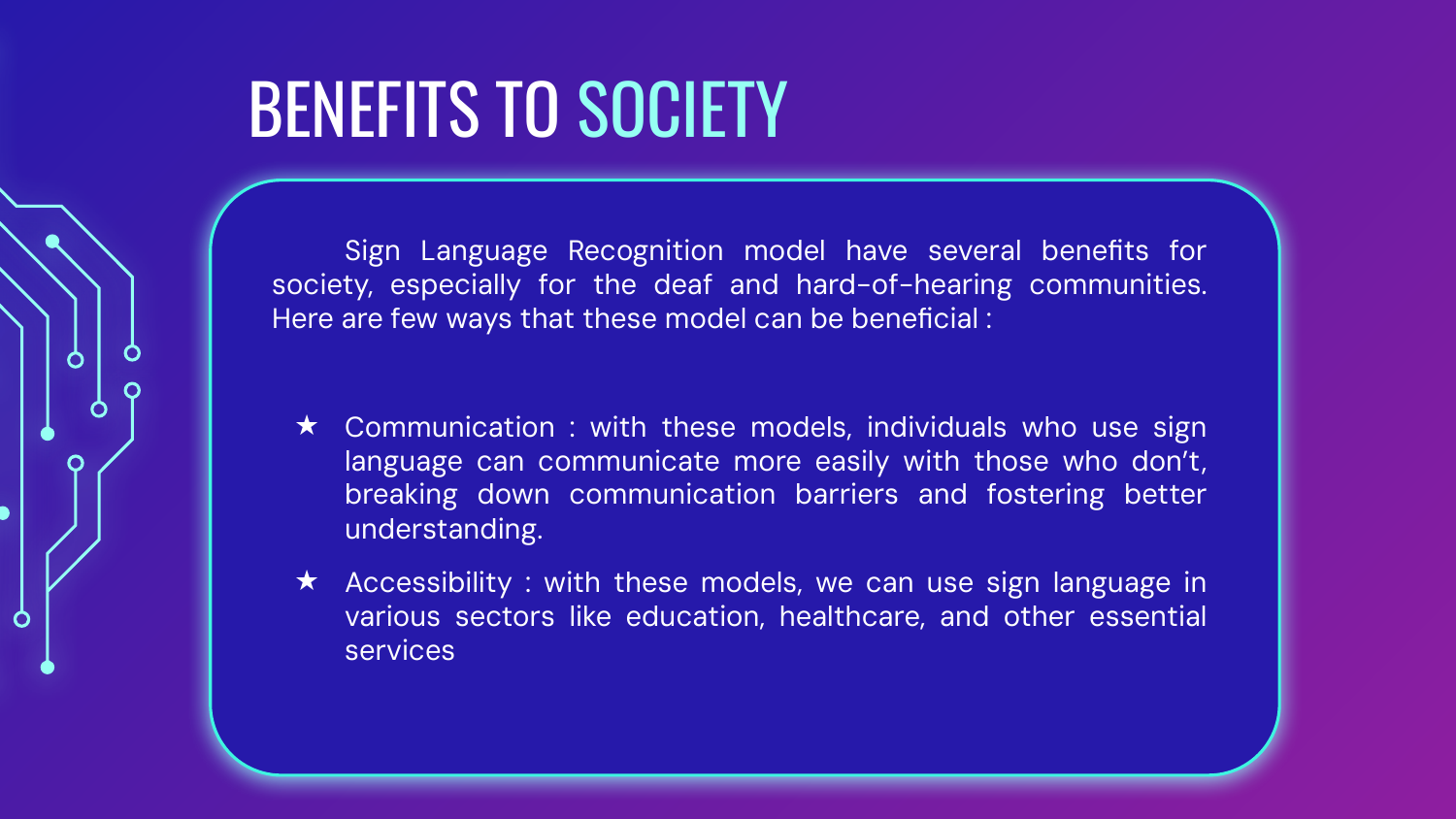

# BENEFITS TO SOCIETY

Sign Language Recognition model have several benefits for society, especially for the deaf and hard-of-hearing communities. Here are few ways that these model can be beneficial :

Communication : with these models, individuals who use sign language can communicate more easily with those who don’t, breaking down communication barriers and fostering better understanding.
Accessibility : with these models, we can use sign language in various sectors like education, healthcare, and other essential services